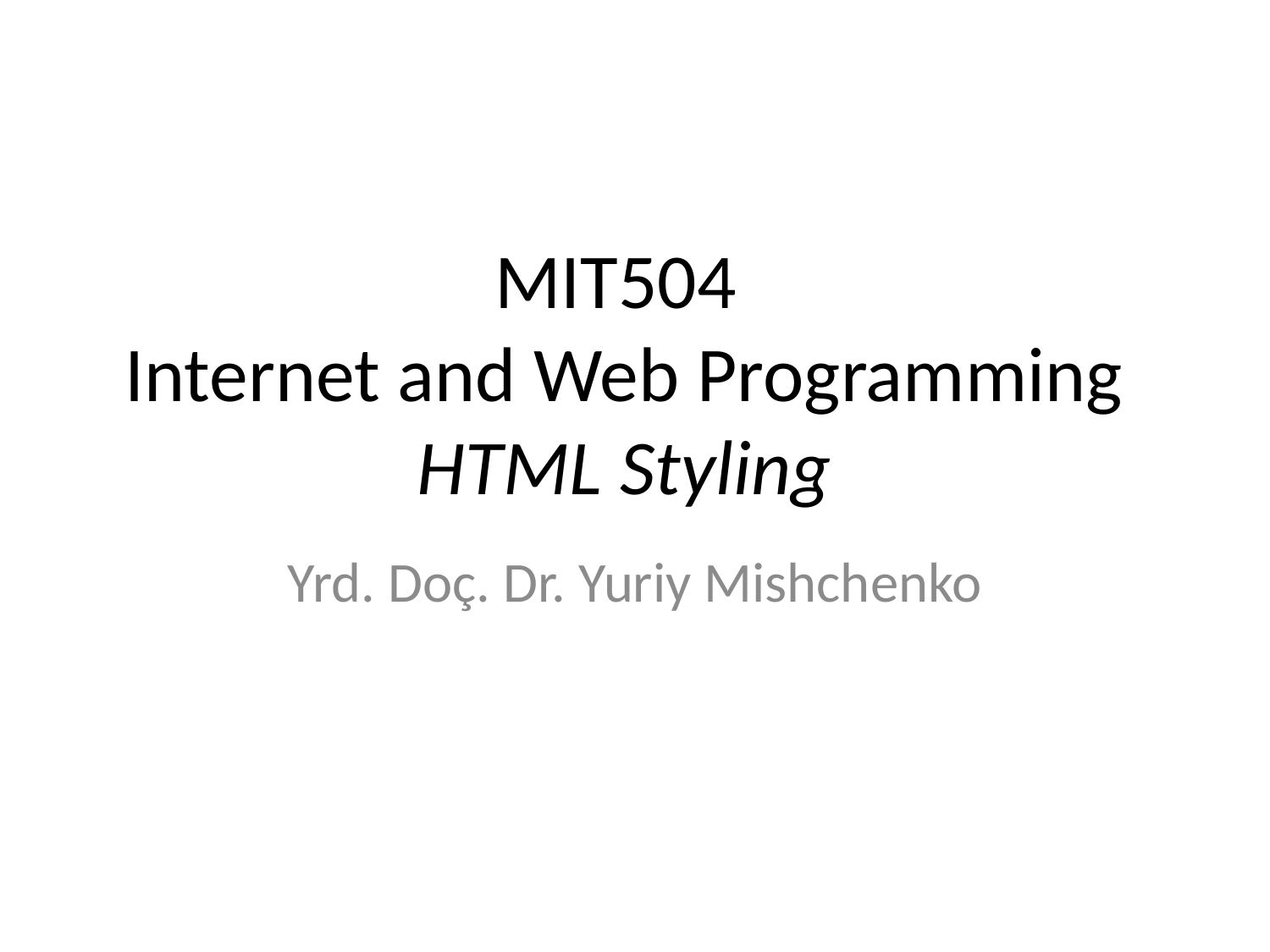

# MIT504 Internet and Web Programming HTML Styling
Yrd. Doç. Dr. Yuriy Mishchenko